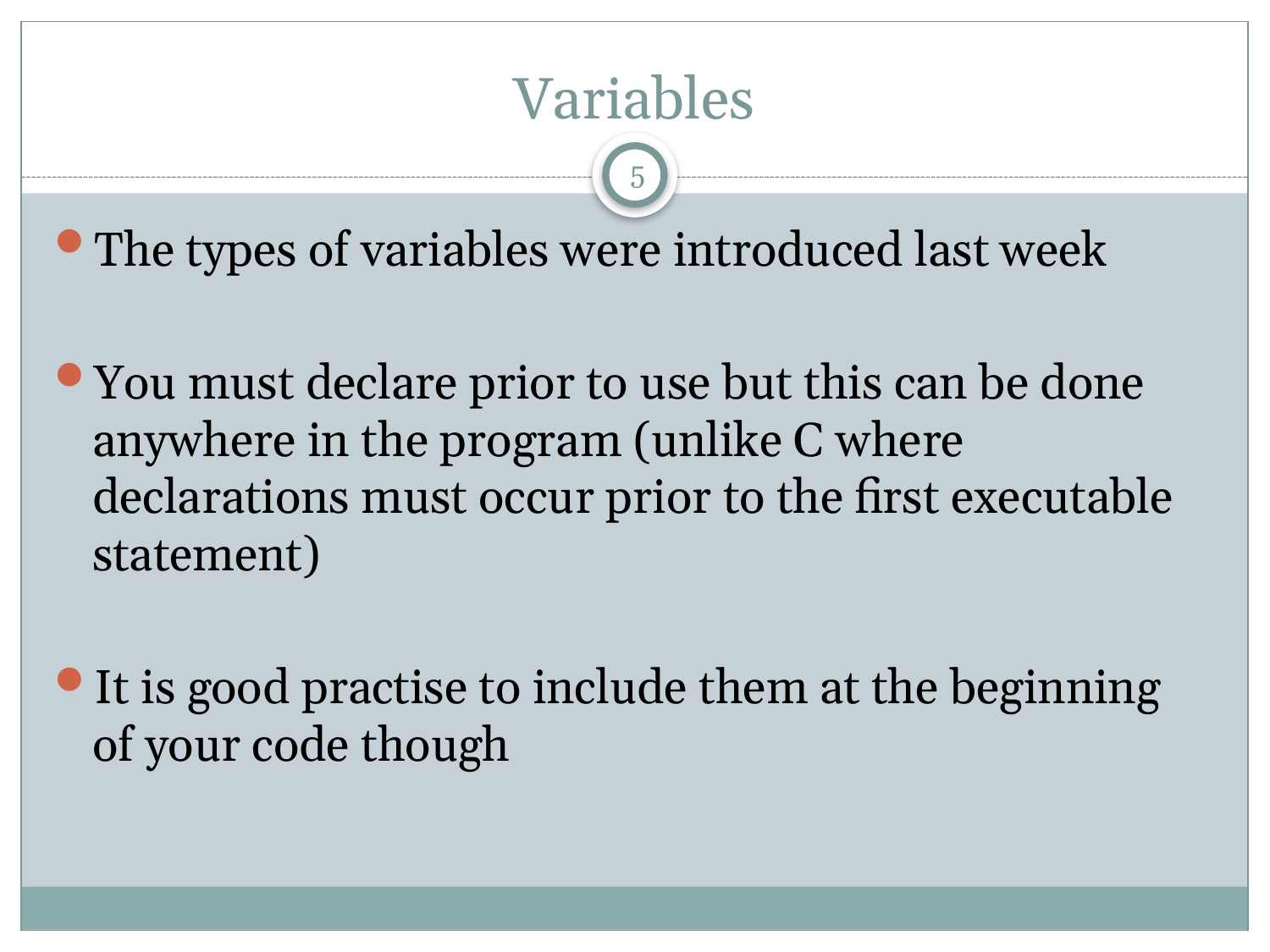

# Variables
5
The types of variables were introduced last week

You must declare prior to use but this can be done anywhere in the program (unlike C where declarations must occur prior to the first executable statement)

It is good practise to include them at the beginning of your code though